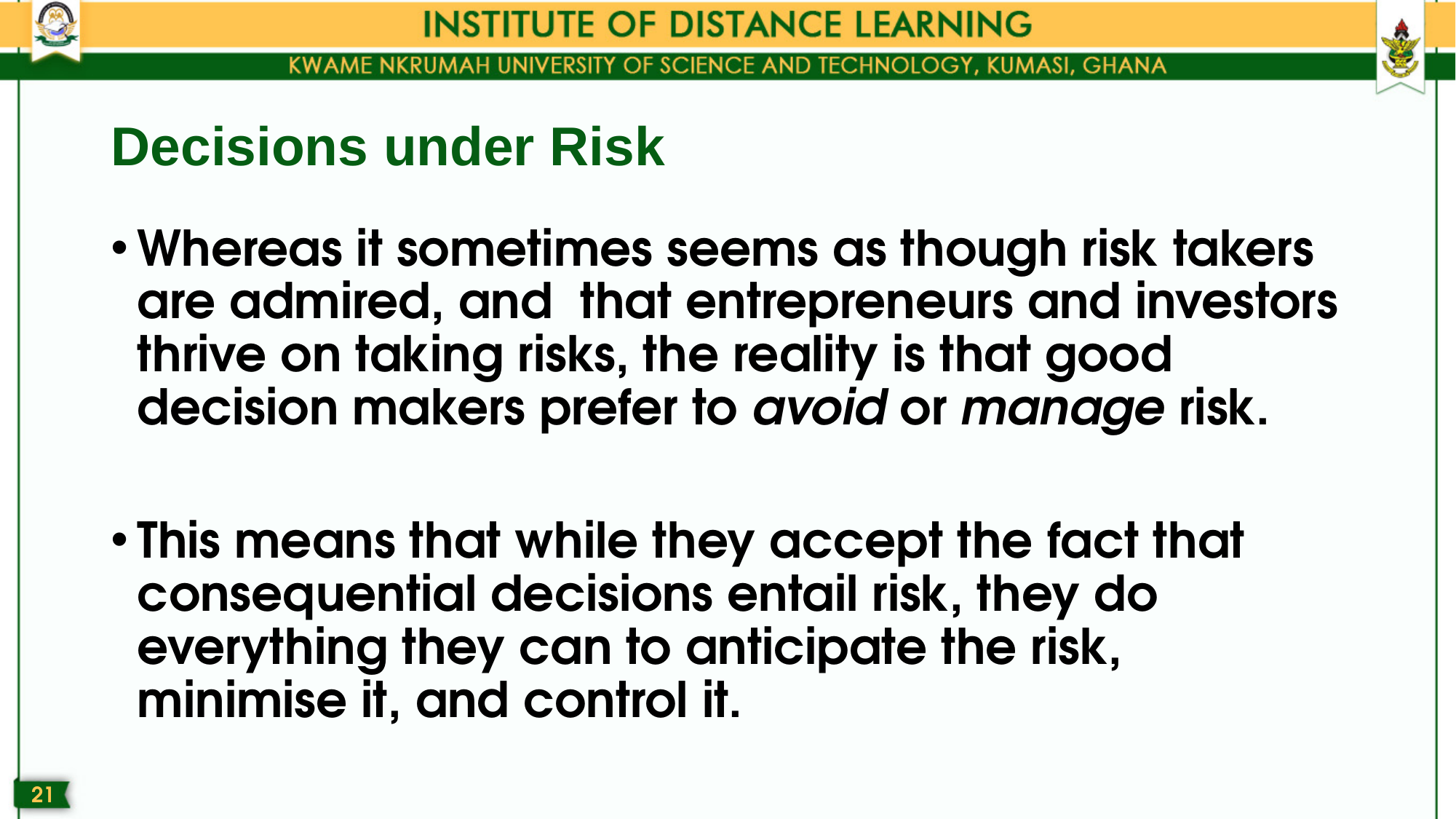

# Decisions under Risk
Whereas it sometimes seems as though risk takers are admired, and  that entrepreneurs and investors thrive on taking risks, the reality is that good decision makers prefer to avoid or manage risk.

This means that while they accept the fact that consequential decisions entail risk, they do everything they can to anticipate the risk, minimise it, and control it.
21